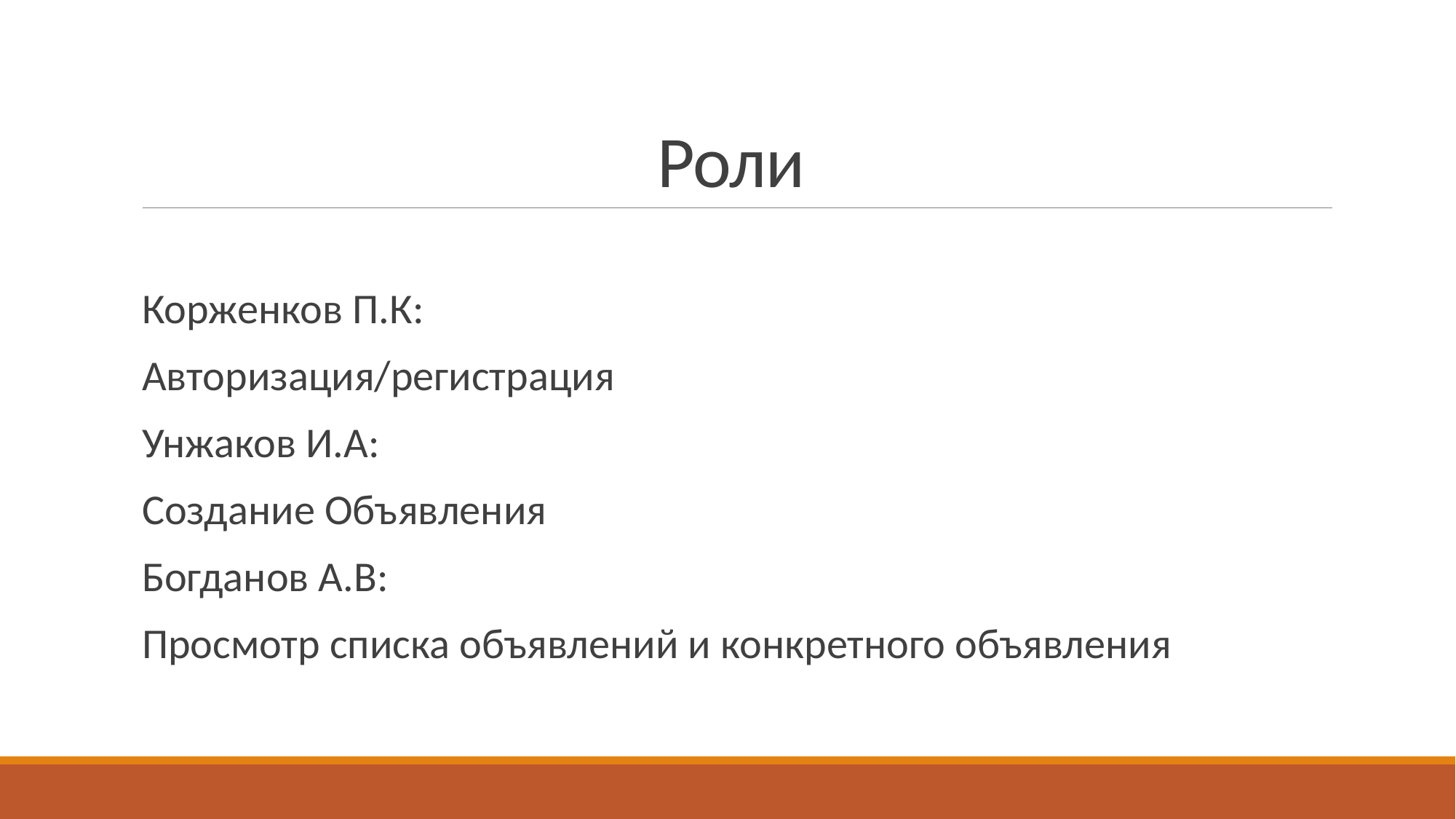

# Роли
Корженков П.К:
Авторизация/регистрация
Унжаков И.А:
Создание Объявления
Богданов А.В:
Просмотр списка объявлений и конкретного объявления